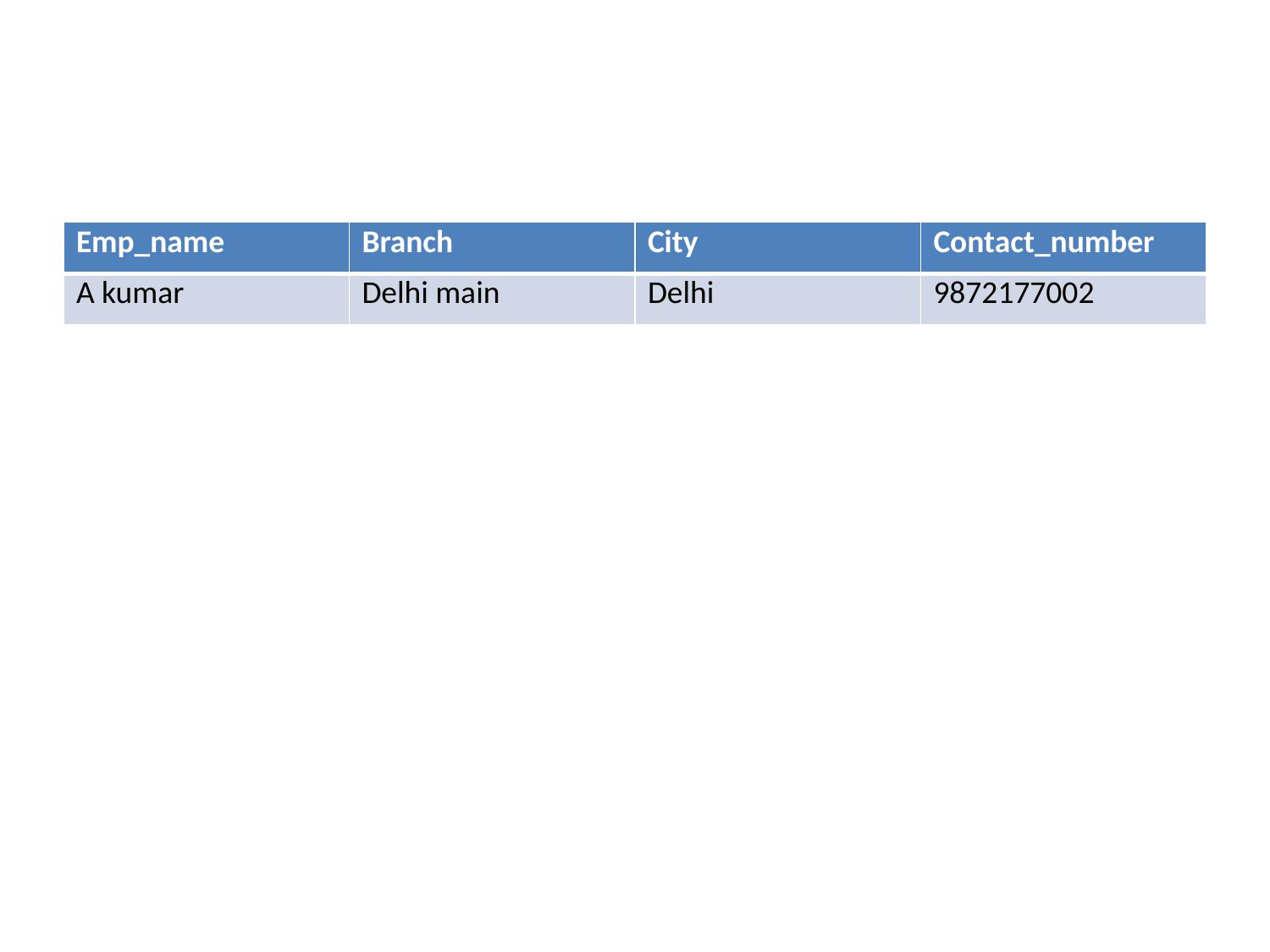

#
| Emp\_name | Branch | City | Contact\_number |
| --- | --- | --- | --- |
| A kumar | Delhi main | Delhi | 9872177002 |